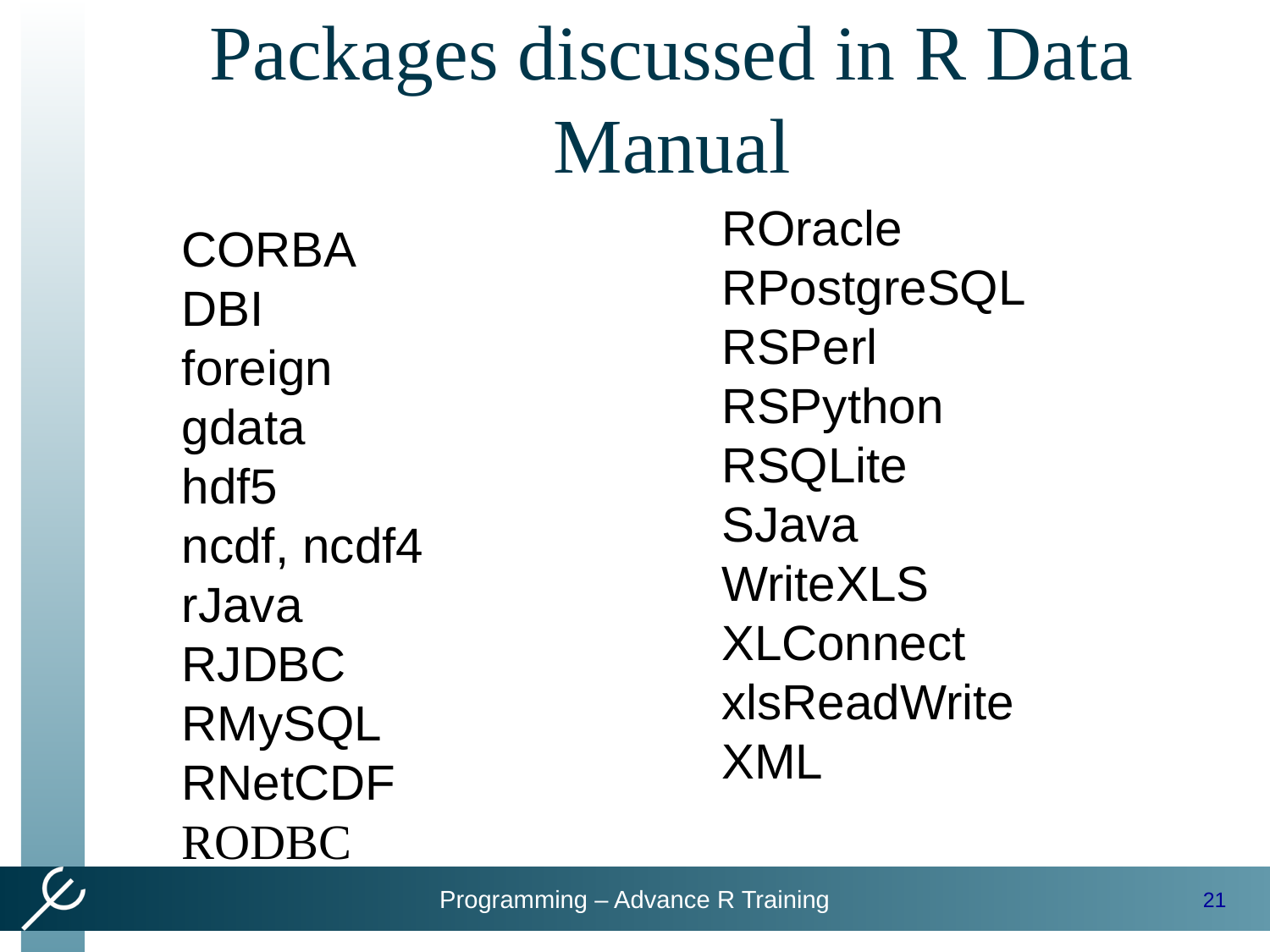

# Packages discussed in R Data Manual
ROracle RPostgreSQL RSPerl
RSPython
RSQLite
SJava
WriteXLS XLConnect xlsReadWrite
XML

CORBA
DBI
foreign
gdata
hdf5
ncdf, ncdf4
rJava
RJDBC
RMySQL
RNetCDF
RODBC